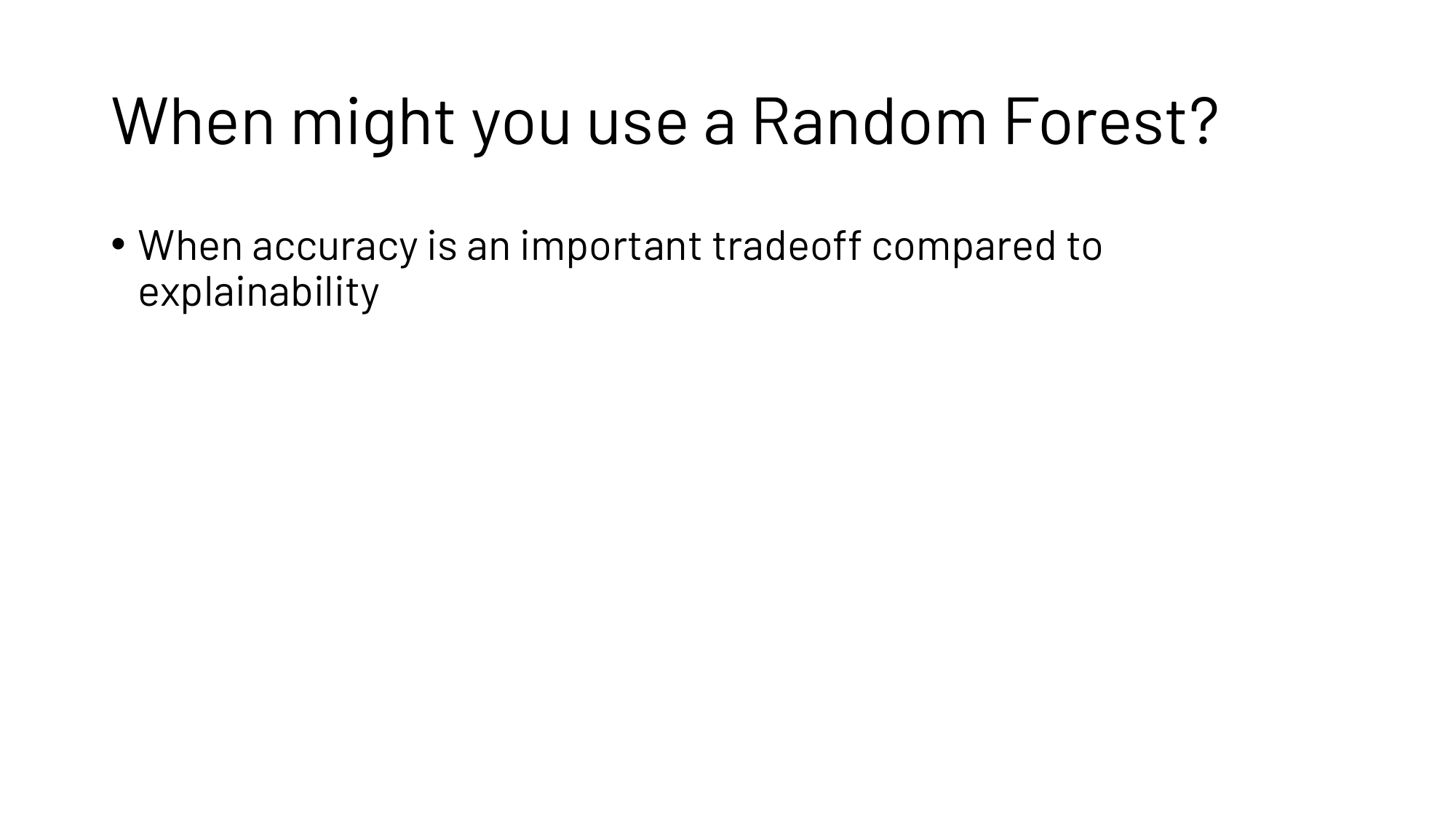

# When might you use a Random Forest?
When accuracy is an important tradeoff compared to explainability